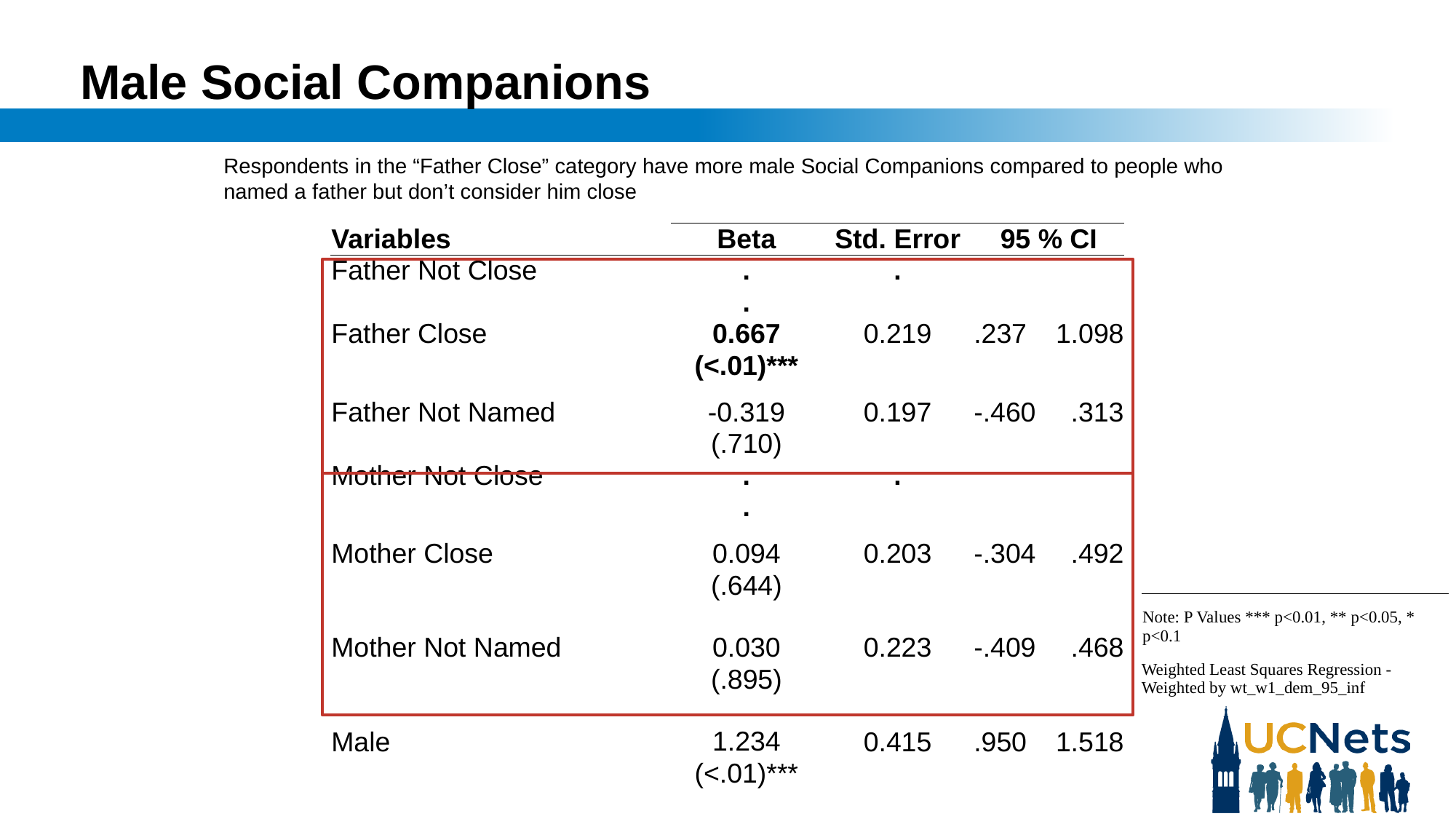

# Male Social Companions
Respondents in the “Father Close” category have more male Social Companions compared to people who named a father but don’t consider him close
| Variables | Beta | Std. Error | 95 % CI |  |
| --- | --- | --- | --- | --- |
| Father Not Close | . | . |  |  |
|  | . |  |  |  |
| Father Close | 0.667 | 0.219 | .237 | 1.098 |
|  | (<.01)\*\*\* |  |  |  |
| Father Not Named | -0.319 | 0.197 | -.460 | .313 |
|  | (.710) |  |  |  |
| Mother Not Close | . | . |  |  |
|  | . |  |  |  |
| Mother Close | 0.094 | 0.203 | -.304 | .492 |
|  | (.644) |  |  |  |
| Mother Not Named | 0.030 | 0.223 | -.409 | .468 |
|  | (.895) |  |  |  |
| Male | 1.234 | 0.415 | .950 | 1.518 |
|  | (<.01)\*\*\* |  |  |  |

| Note: P Values \*\*\* p<0.01, \*\* p<0.05, \* p<0.1 |
| --- |
| Weighted Least Squares Regression - Weighted by wt\_w1\_dem\_95\_inf |